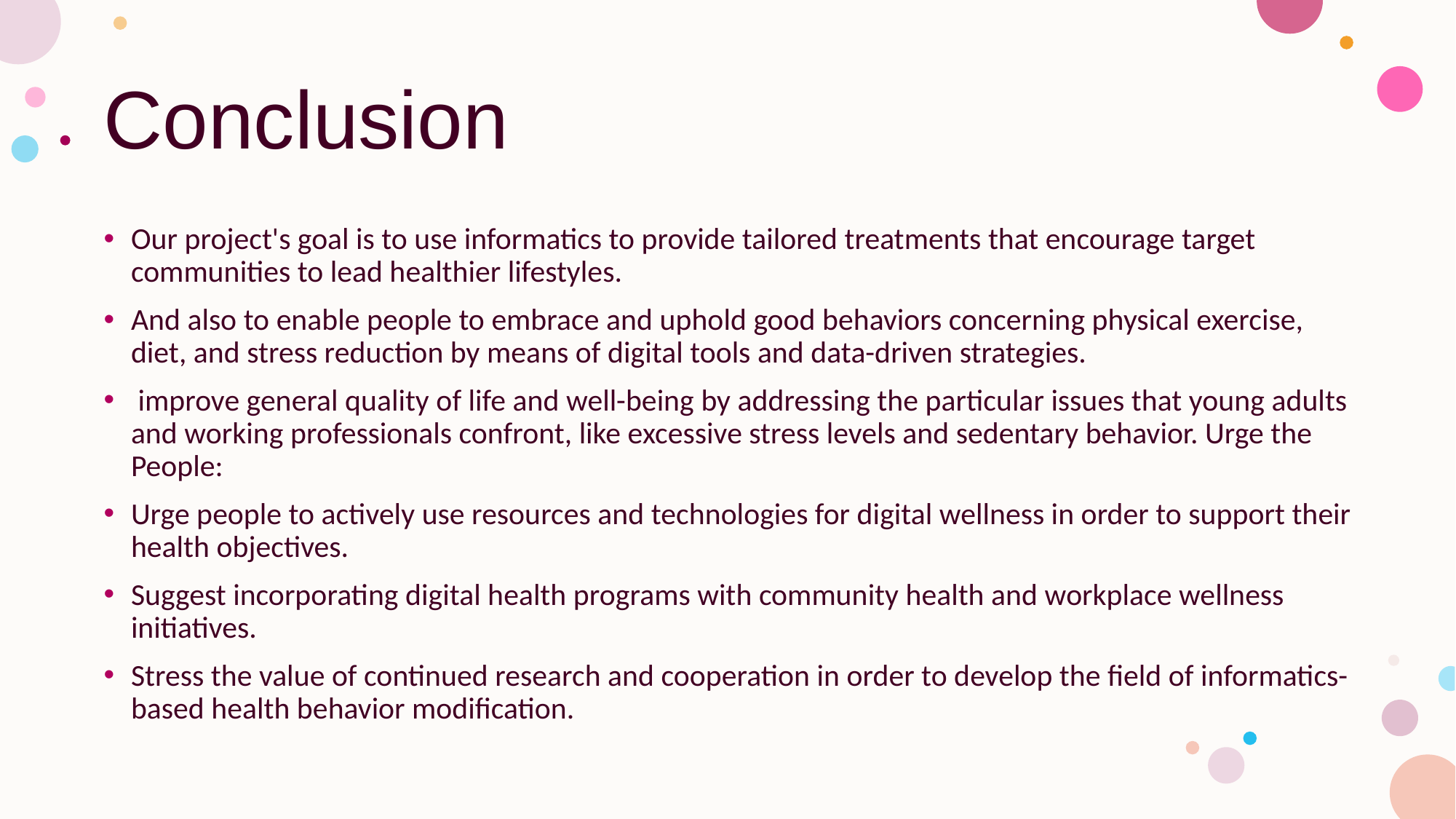

# Conclusion
Our project's goal is to use informatics to provide tailored treatments that encourage target communities to lead healthier lifestyles.
And also to enable people to embrace and uphold good behaviors concerning physical exercise, diet, and stress reduction by means of digital tools and data-driven strategies.
 improve general quality of life and well-being by addressing the particular issues that young adults and working professionals confront, like excessive stress levels and sedentary behavior. Urge the People:
Urge people to actively use resources and technologies for digital wellness in order to support their health objectives.
Suggest incorporating digital health programs with community health and workplace wellness initiatives.
Stress the value of continued research and cooperation in order to develop the field of informatics-based health behavior modification.